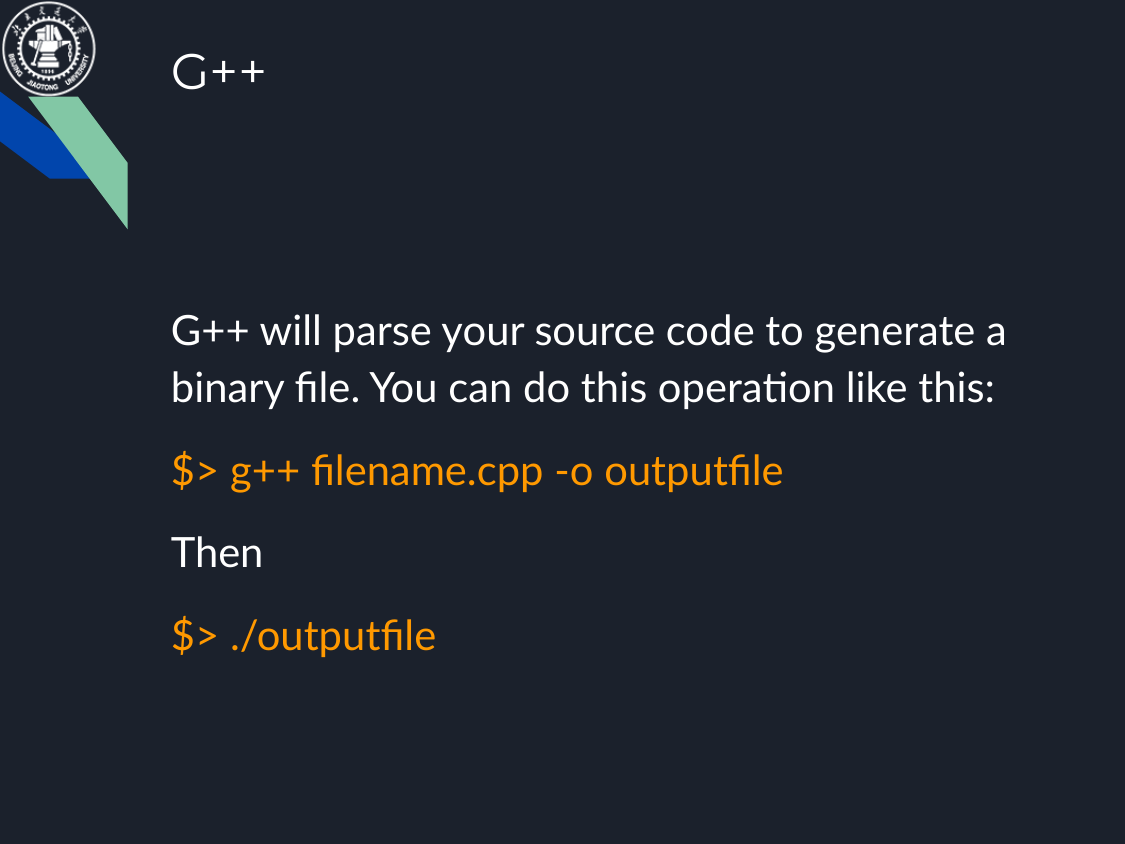

G++
G++ will parse your source code to generate a binary file. You can do this operation like this:
$> g++ filename.cpp -o outputfile
Then
$> ./outputfile